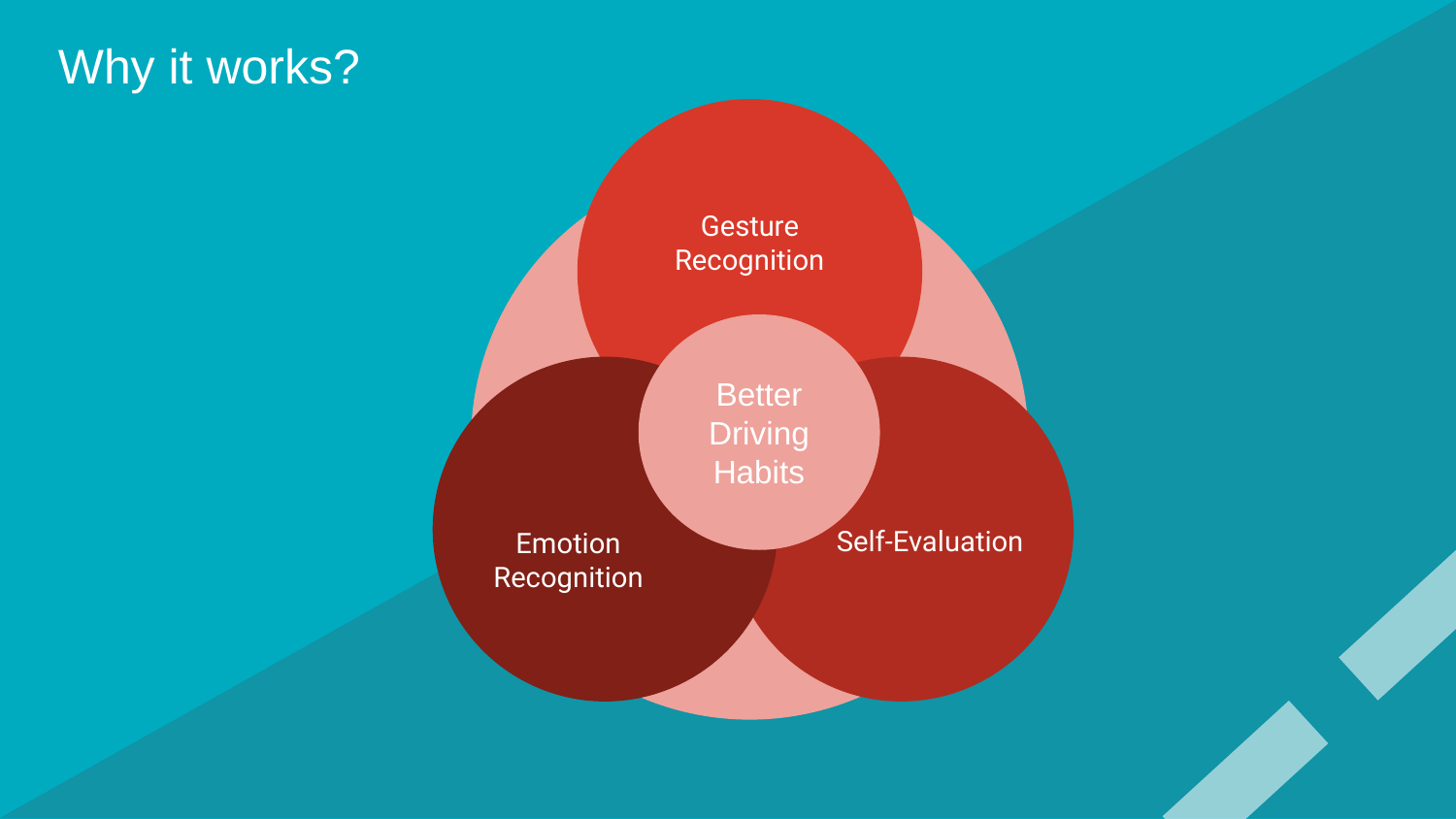

# Why it works?

Gesture Recognition

Better Driving Habits

Emotion Recognition

Self-Evaluation